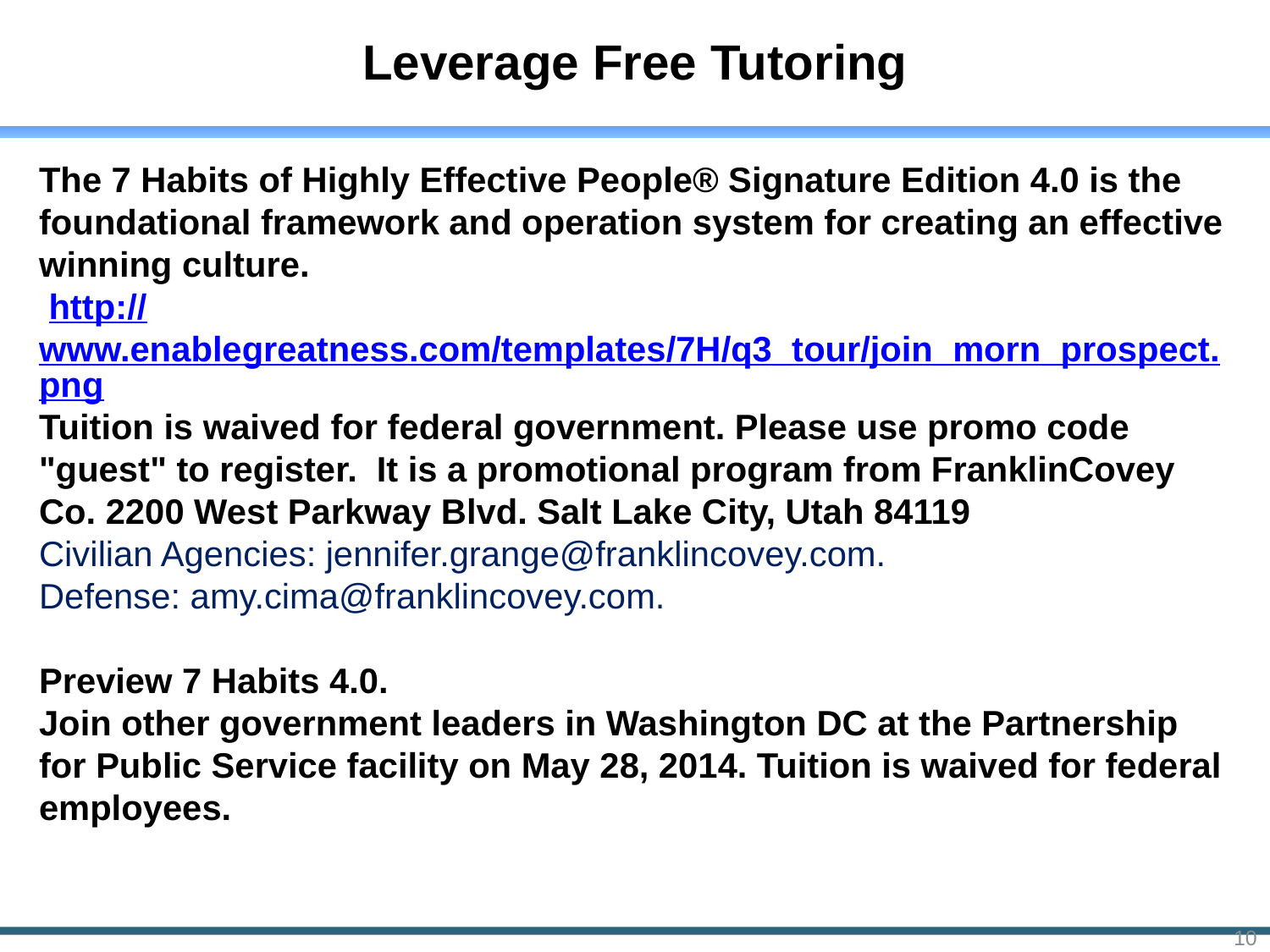

# Leverage Free Tutoring
The 7 Habits of Highly Effective People® Signature Edition 4.0 is the foundational framework and operation system for creating an effective winning culture.
 http://www.enablegreatness.com/templates/7H/q3_tour/join_morn_prospect.png
Tuition is waived for federal government. Please use promo code "guest" to register.  It is a promotional program from FranklinCovey Co. 2200 West Parkway Blvd. Salt Lake City, Utah 84119
Civilian Agencies: jennifer.grange@franklincovey.com.
Defense: amy.cima@franklincovey.com.

Preview 7 Habits 4.0.
Join other government leaders in Washington DC at the Partnership for Public Service facility on May 28, 2014. Tuition is waived for federal employees.
10